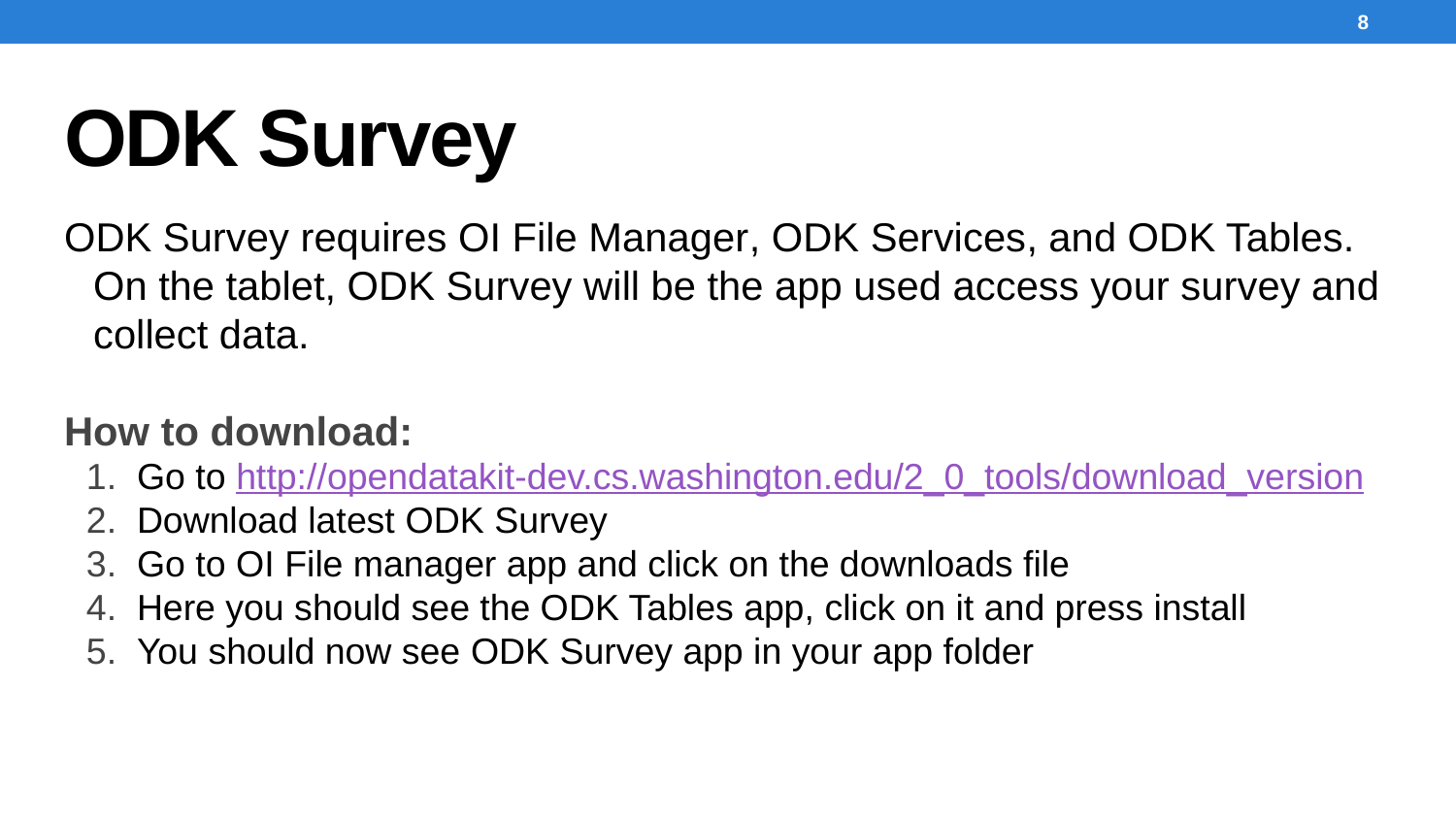

8
# ODK Survey

ODK Survey requires OI File Manager, ODK Services, and ODK Tables. On the tablet, ODK Survey will be the app used access your survey and collect data.

How to download:
Go to http://opendatakit-dev.cs.washington.edu/2_0_tools/download_version
Download latest ODK Survey
Go to OI File manager app and click on the downloads file
Here you should see the ODK Tables app, click on it and press install
You should now see ODK Survey app in your app folder